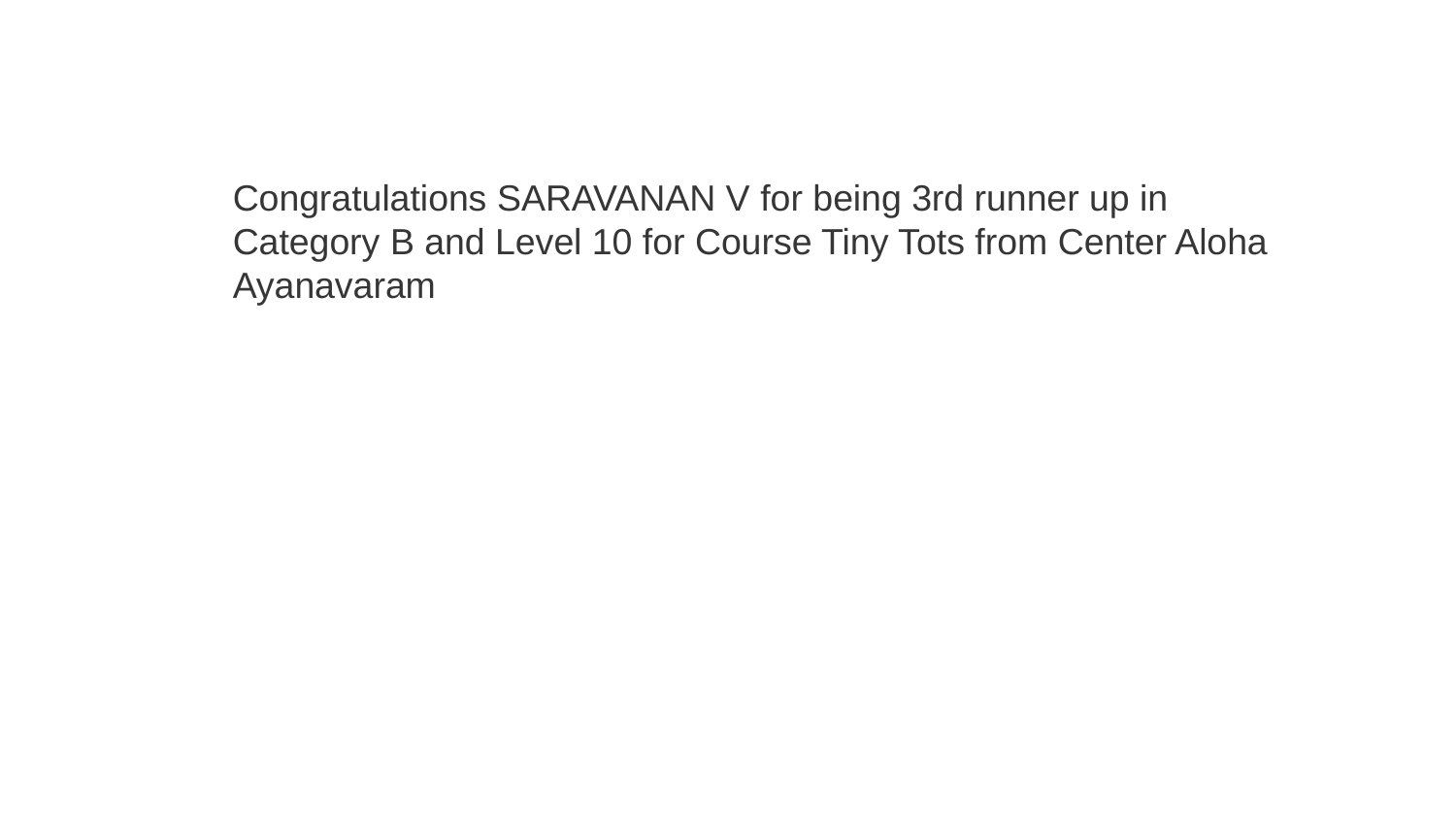

Congratulations SARAVANAN V for being 3rd runner up in Category B and Level 10 for Course Tiny Tots from Center Aloha Ayanavaram